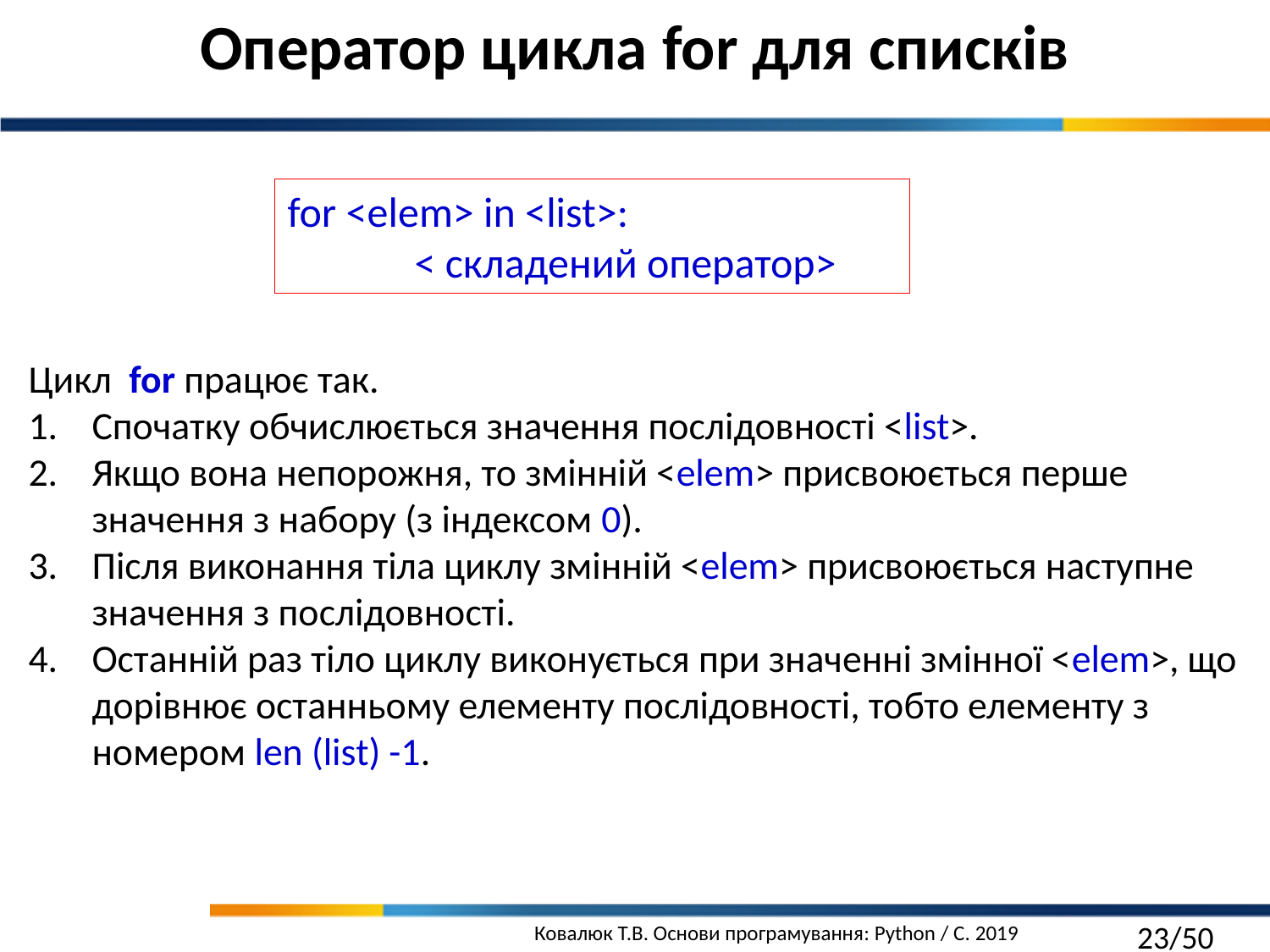

Оператор цикла for для списків
for <elem> in <list>:
	< складений оператор>
Цикл  for працює так.
Спочатку обчислюється значення послідовності <list>.
Якщо вона непорожня, то змінній <elem> присвоюється перше значення з набору (з індексом 0).
Після виконання тіла циклу змінній <elem> присвоюється наступне значення з послідовності.
Останній раз тіло циклу виконується при значенні змінної <elem>, що дорівнює останньому елементу послідовності, тобто елементу з номером len (list) -1.